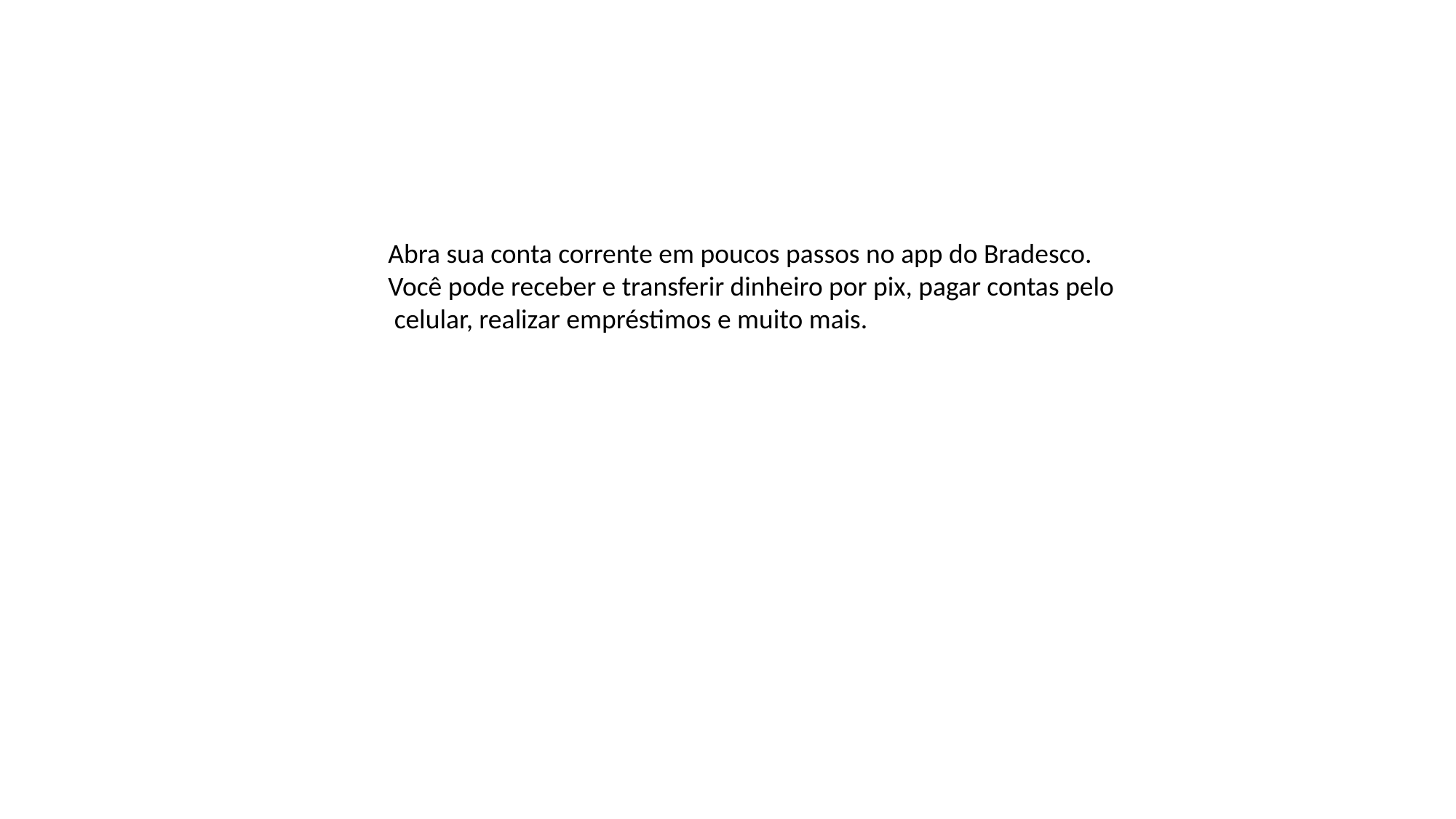

Abra sua conta corrente em poucos passos no app do Bradesco.
Você pode receber e transferir dinheiro por pix, pagar contas pelo
 celular, realizar empréstimos e muito mais.